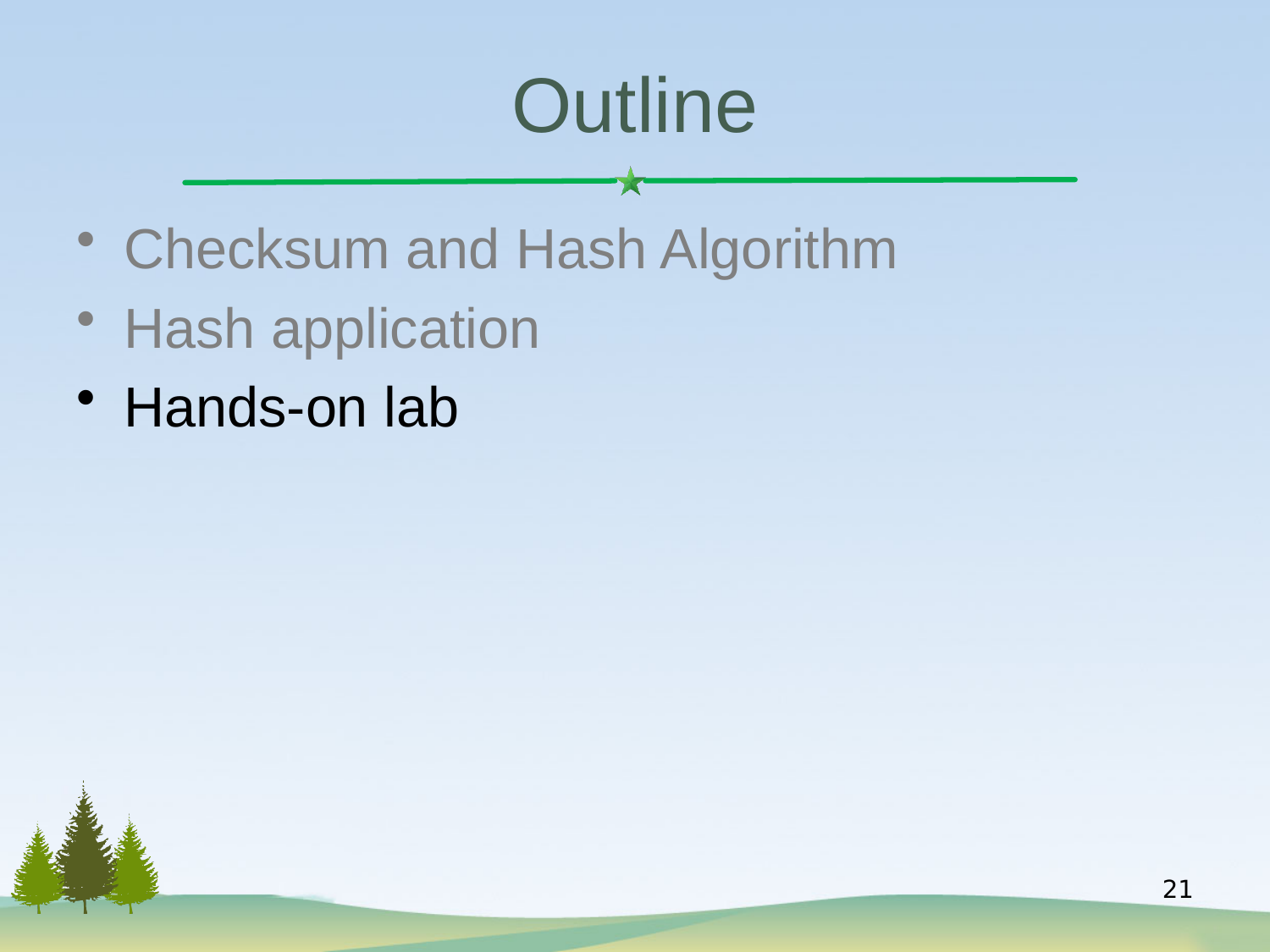

# Outline
Checksum and Hash Algorithm
Hash application
Hands-on lab
21